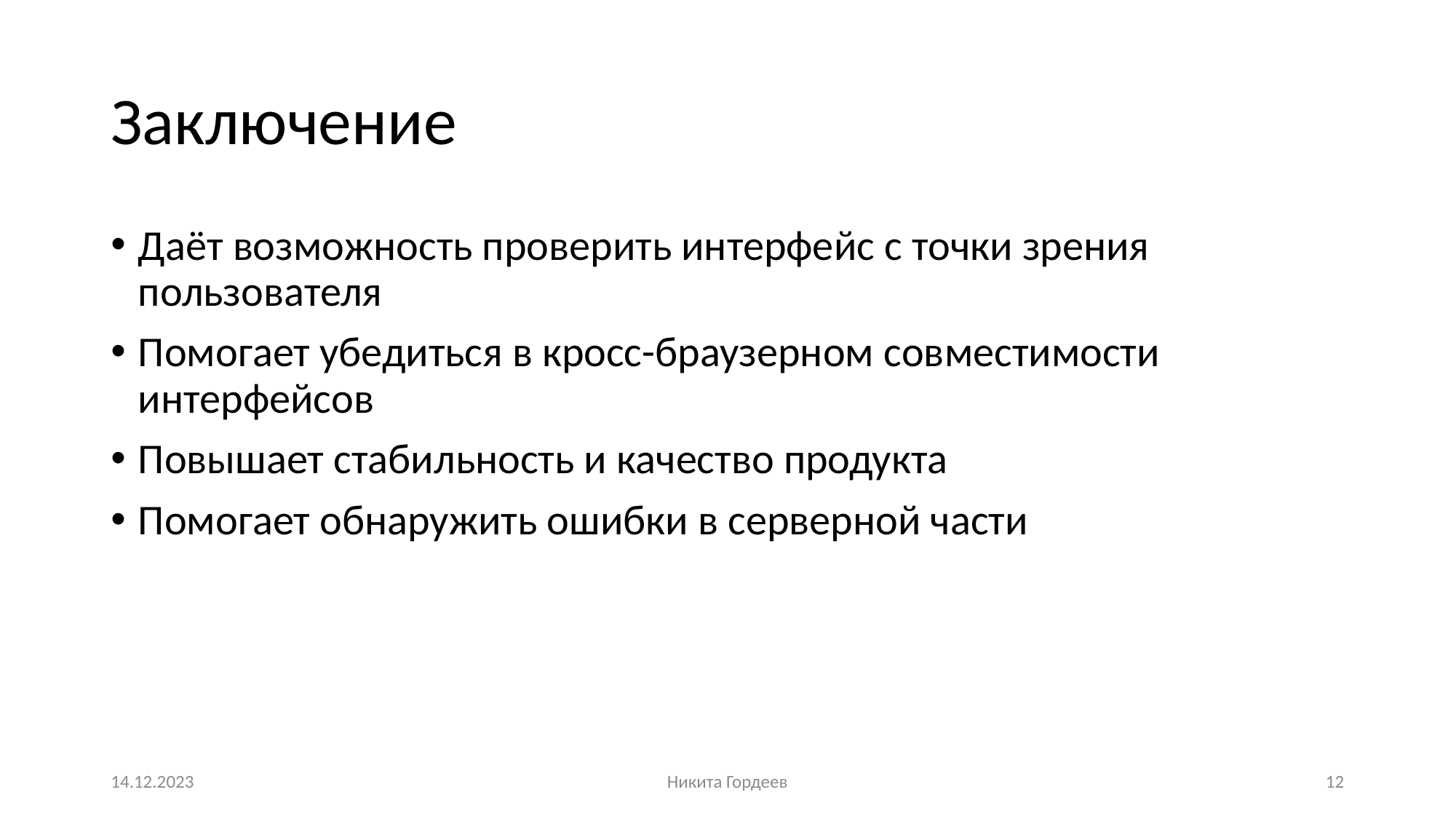

# Заключение
Даёт возможность проверить интерфейс с точки зрения пользователя
Помогает убедиться в кросс-браузерном совместимости интерфейсов
Повышает стабильность и качество продукта
Помогает обнаружить ошибки в серверной части
14.12.2023
Никита Гордеев
12